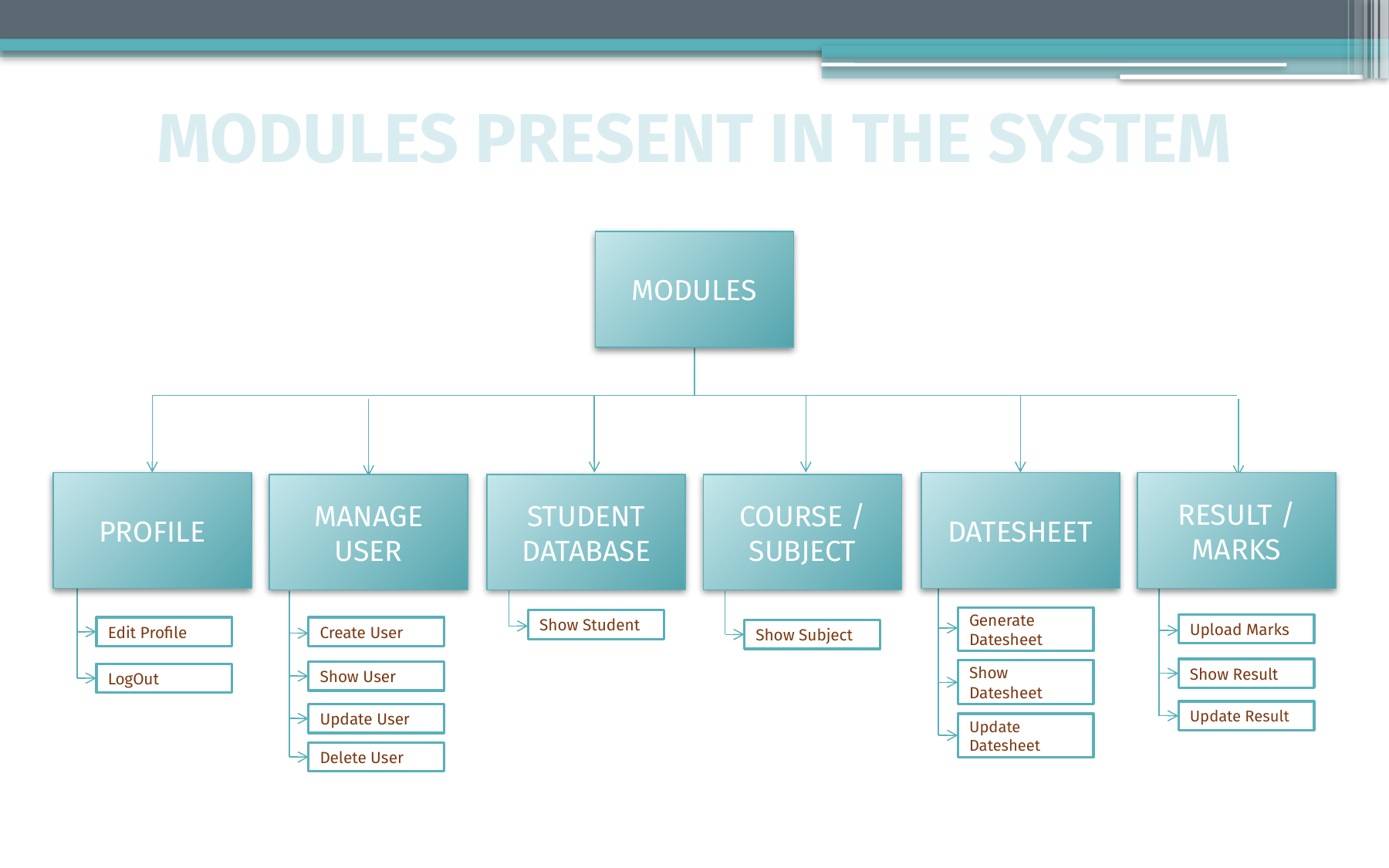

# MODULES PRESENT IN THE SYSTEM
MODULES
PROFILE
DATESHEET
RESULT / MARKS
MANAGE USER
STUDENT DATABASE
COURSE / SUBJECT
Show Student
Generate Datesheet
Show Datesheet
Update Datesheet
Edit Profile
LogOut
Upload Marks
Show Result
Update Result
Create User
Show User
Update User
Delete User
Show Subject